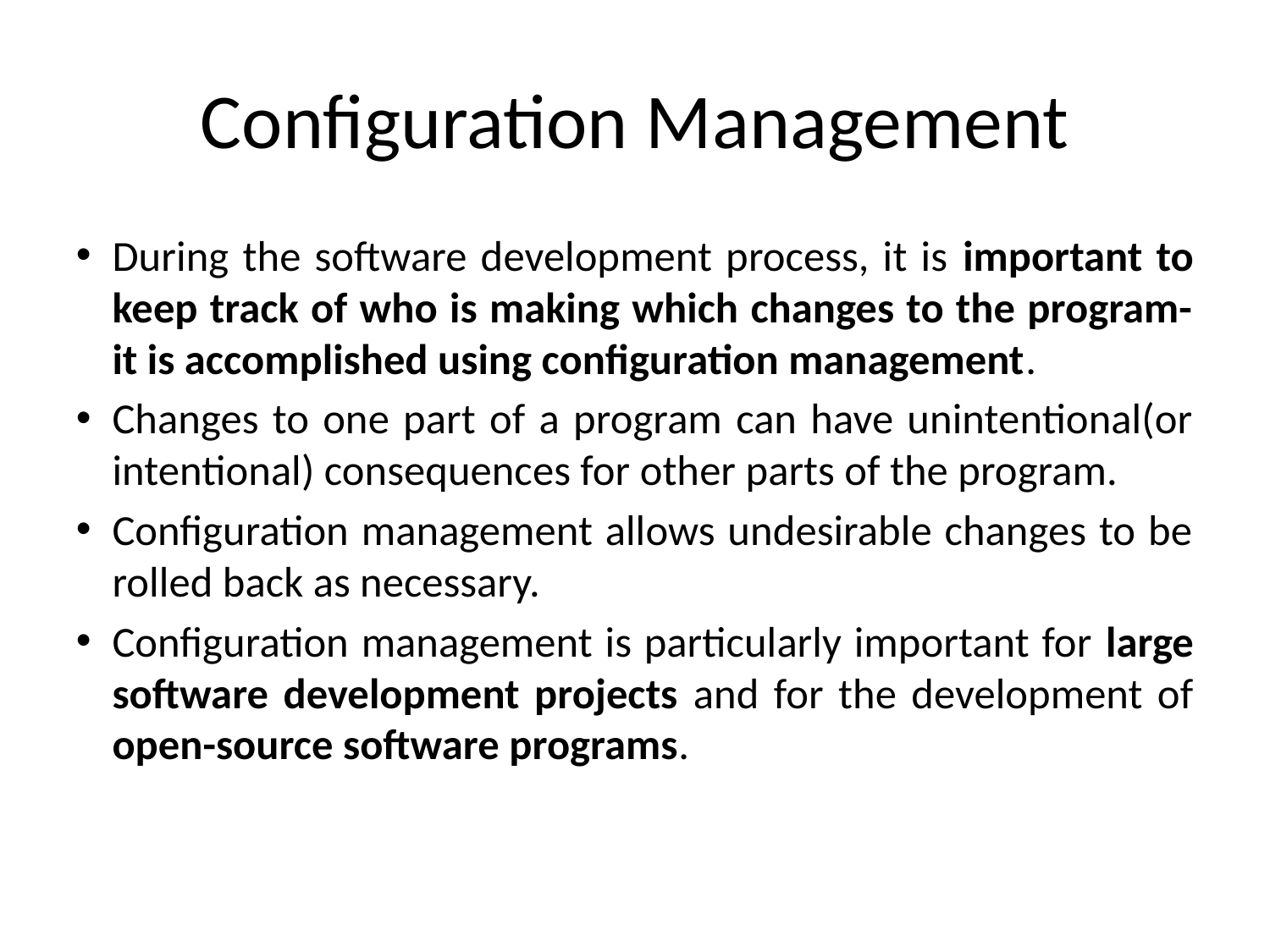

Configuration Management
During the software development process, it is important to keep track of who is making which changes to the program-it is accomplished using configuration management.
Changes to one part of a program can have unintentional(or intentional) consequences for other parts of the program.
Configuration management allows undesirable changes to be rolled back as necessary.
Configuration management is particularly important for large software development projects and for the development of open-source software programs.